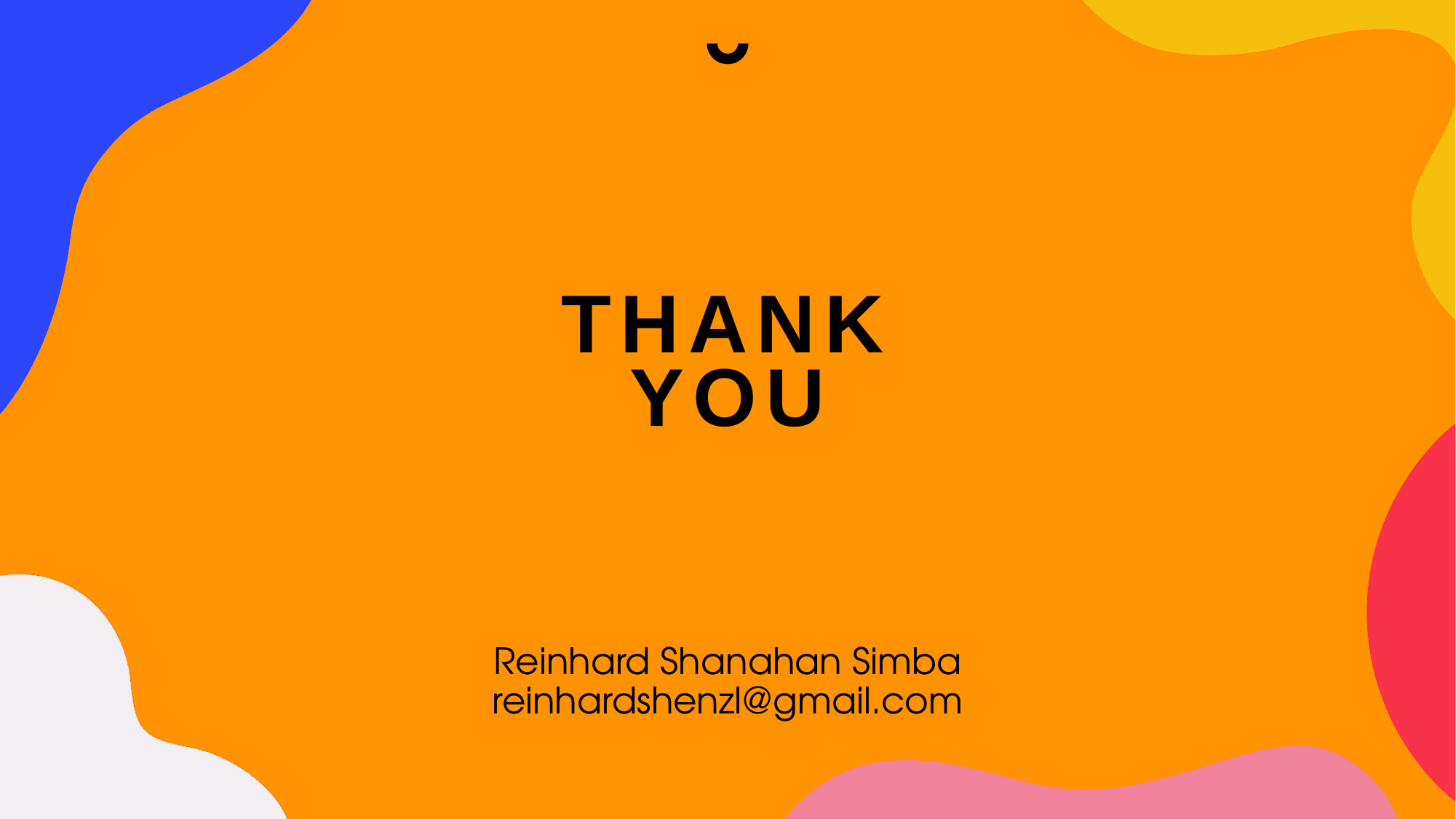

# Thank you
Reinhard Shanahan Simba
reinhardshenzl@gmail.com